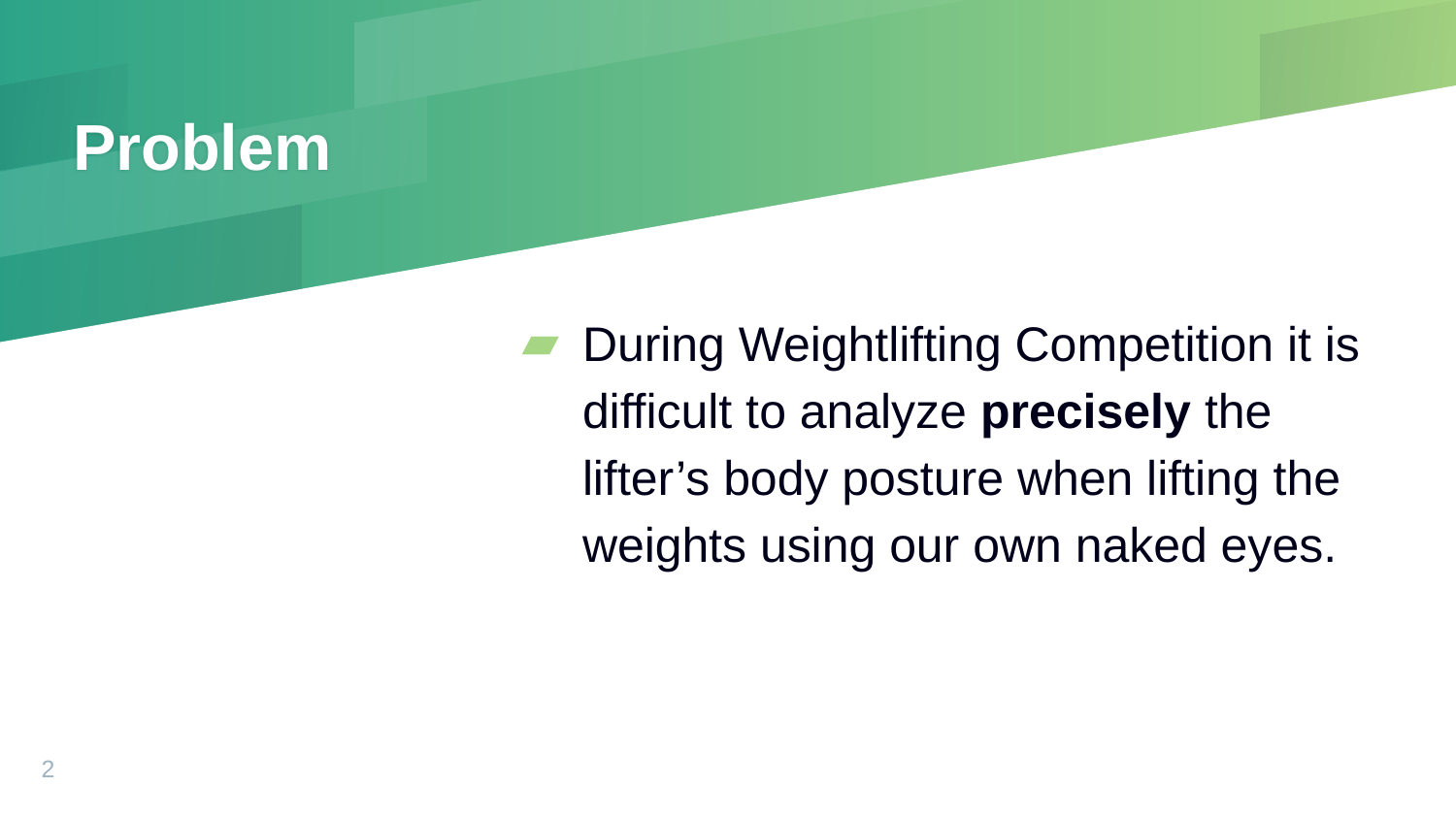

# Problem
During Weightlifting Competition it is difficult to analyze precisely the lifter’s body posture when lifting the weights using our own naked eyes.

2